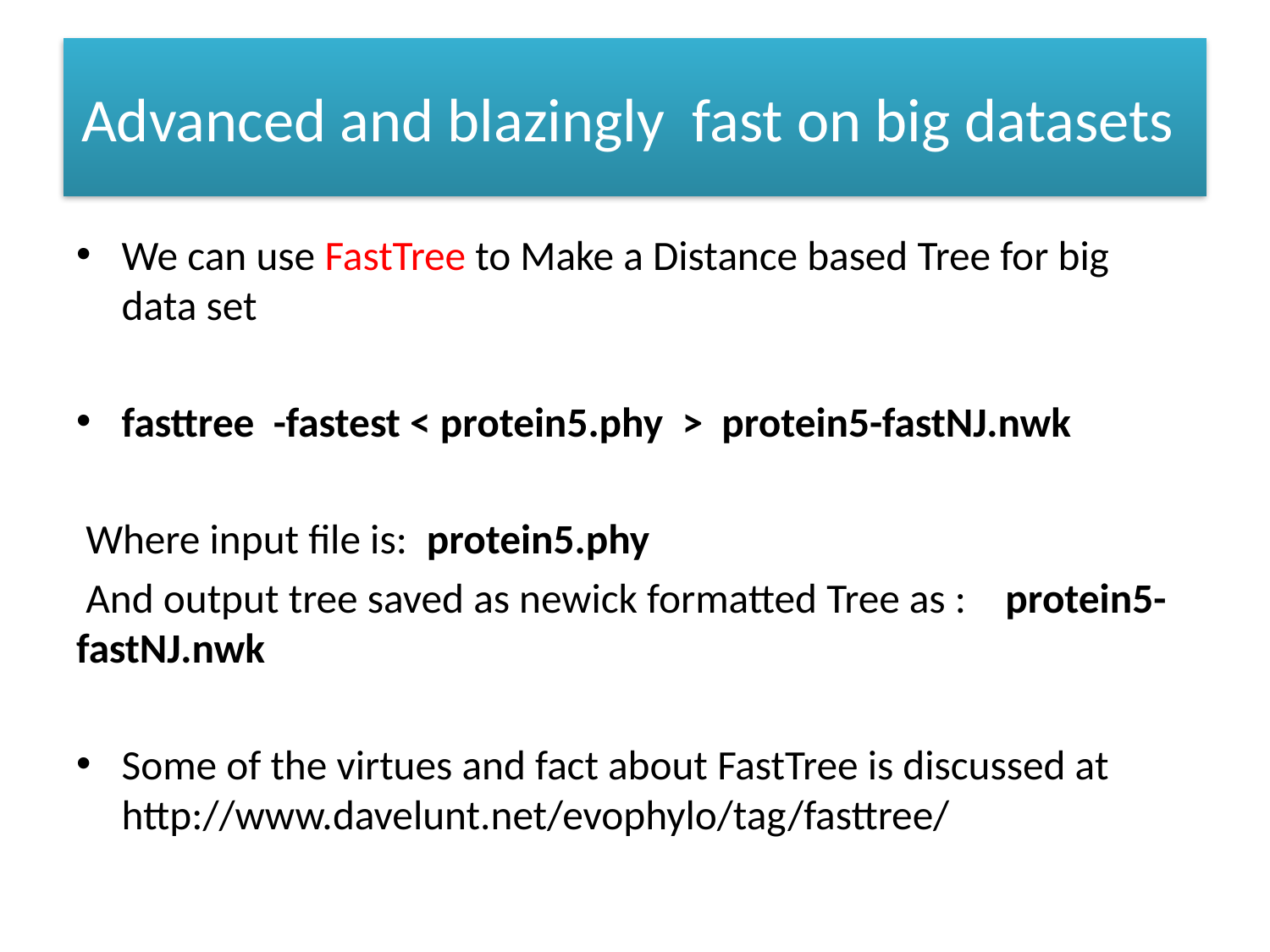

# Advanced and blazingly  fast on big datasets
We can use FastTree to Make a Distance based Tree for big data set

fasttree  -fastest < protein5.phy  >  protein5-fastNJ.nwk

 Where input file is:  protein5.phy
 And output tree saved as newick formatted Tree as :    protein5-fastNJ.nwk

Some of the virtues and fact about FastTree is discussed at http://www.davelunt.net/evophylo/tag/fasttree/